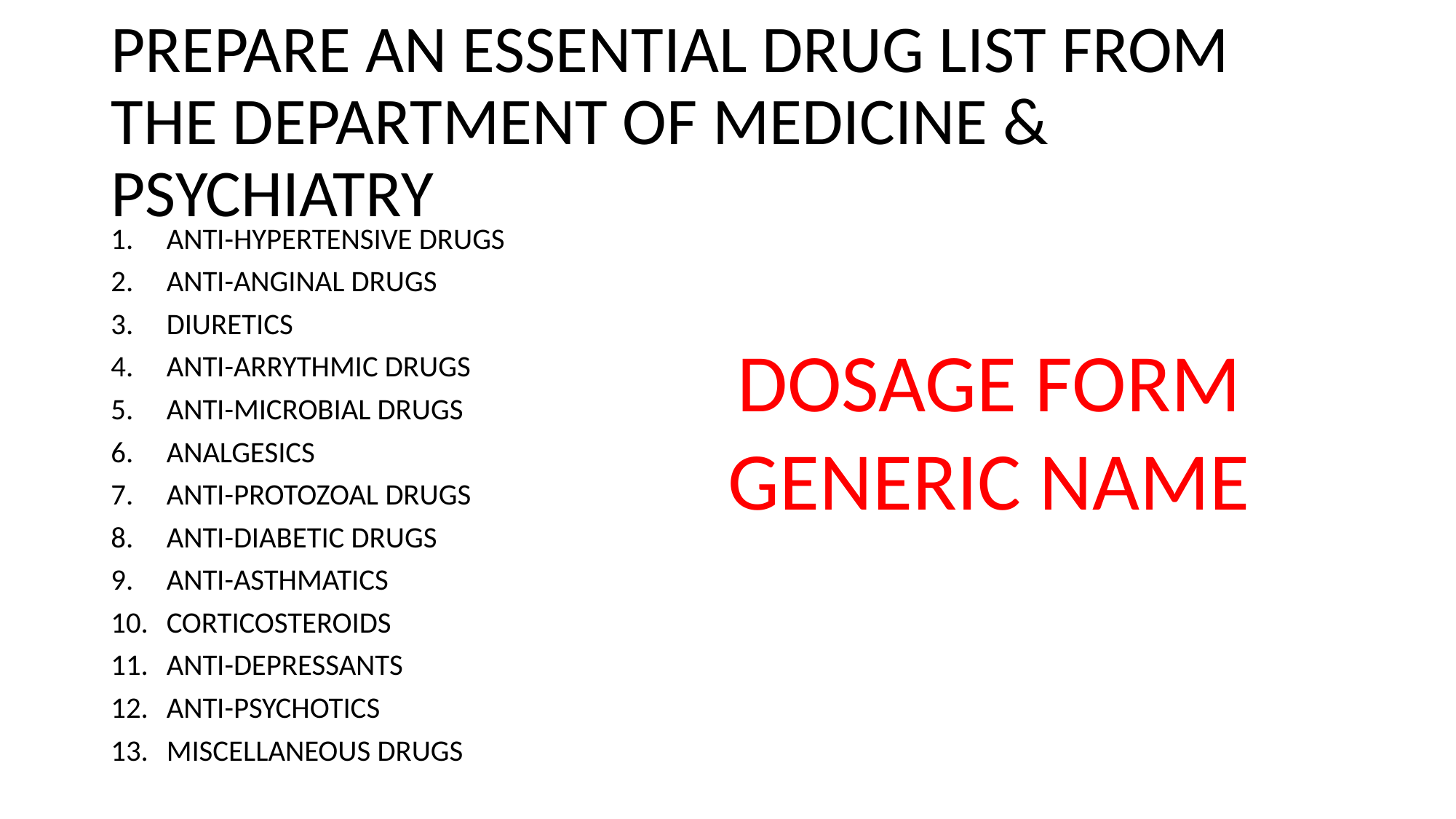

# PREPARE AN ESSENTIAL DRUG LIST FROM THE DEPARTMENT OF MEDICINE & PSYCHIATRY
ANTI-HYPERTENSIVE DRUGS
ANTI-ANGINAL DRUGS
DIURETICS
ANTI-ARRYTHMIC DRUGS
ANTI-MICROBIAL DRUGS
ANALGESICS
ANTI-PROTOZOAL DRUGS
ANTI-DIABETIC DRUGS
ANTI-ASTHMATICS
CORTICOSTEROIDS
ANTI-DEPRESSANTS
ANTI-PSYCHOTICS
MISCELLANEOUS DRUGS

DOSAGE FORM
GENERIC NAME